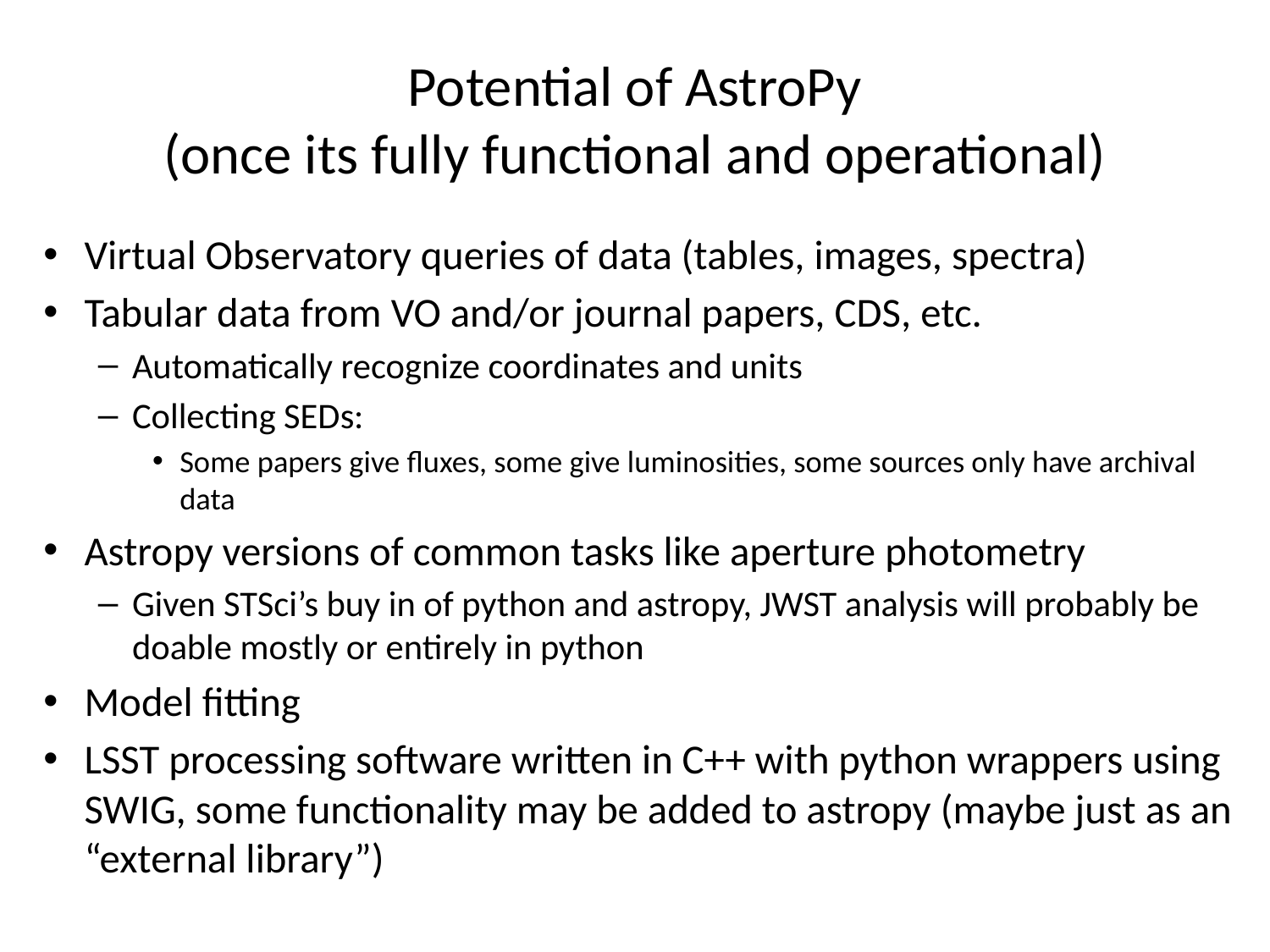

# Potential of AstroPy (once its fully functional and operational)
Virtual Observatory queries of data (tables, images, spectra)
Tabular data from VO and/or journal papers, CDS, etc.
Automatically recognize coordinates and units
Collecting SEDs:
Some papers give fluxes, some give luminosities, some sources only have archival data
Astropy versions of common tasks like aperture photometry
Given STSci’s buy in of python and astropy, JWST analysis will probably be doable mostly or entirely in python
Model fitting
LSST processing software written in C++ with python wrappers using SWIG, some functionality may be added to astropy (maybe just as an “external library”)